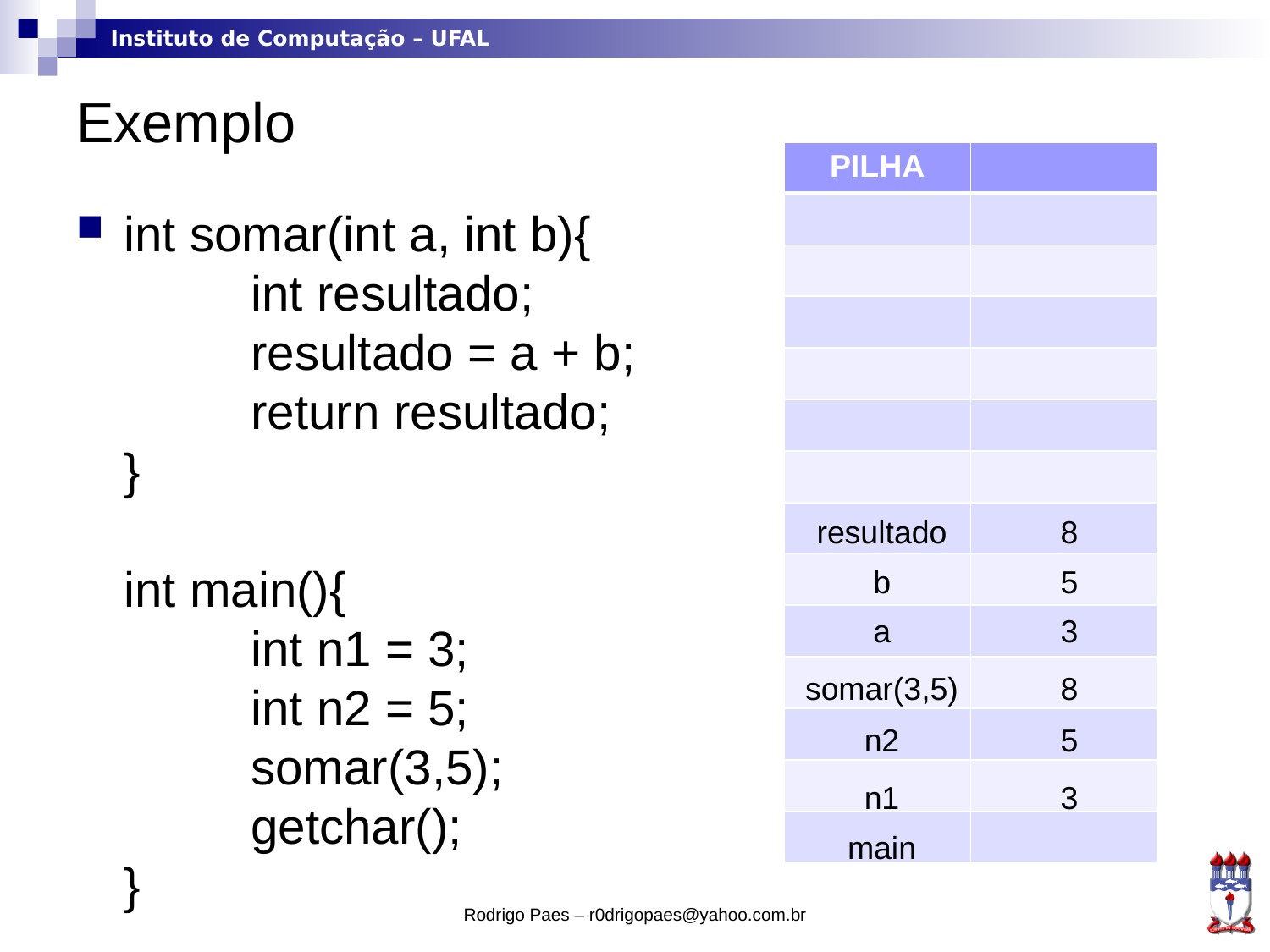

# Exemplo
| PILHA |  |
| --- | --- |
|  |  |
|  |  |
|  |  |
|  |  |
|  |  |
|  |  |
|  |  |
|  |  |
|  |  |
|  |  |
|  |  |
|  |  |
|  |  |
int somar(int a, int b){
	int resultado;
	resultado = a + b;
	return resultado;
}
int main(){
	int n1 = 3;
	int n2 = 5;
	somar(3,5);
	getchar();
}

resultado
8
b
5
a
3
somar(3,5)
8
n2
5
n1
3
main

Rodrigo Paes – r0drigopaes@yahoo.com.br